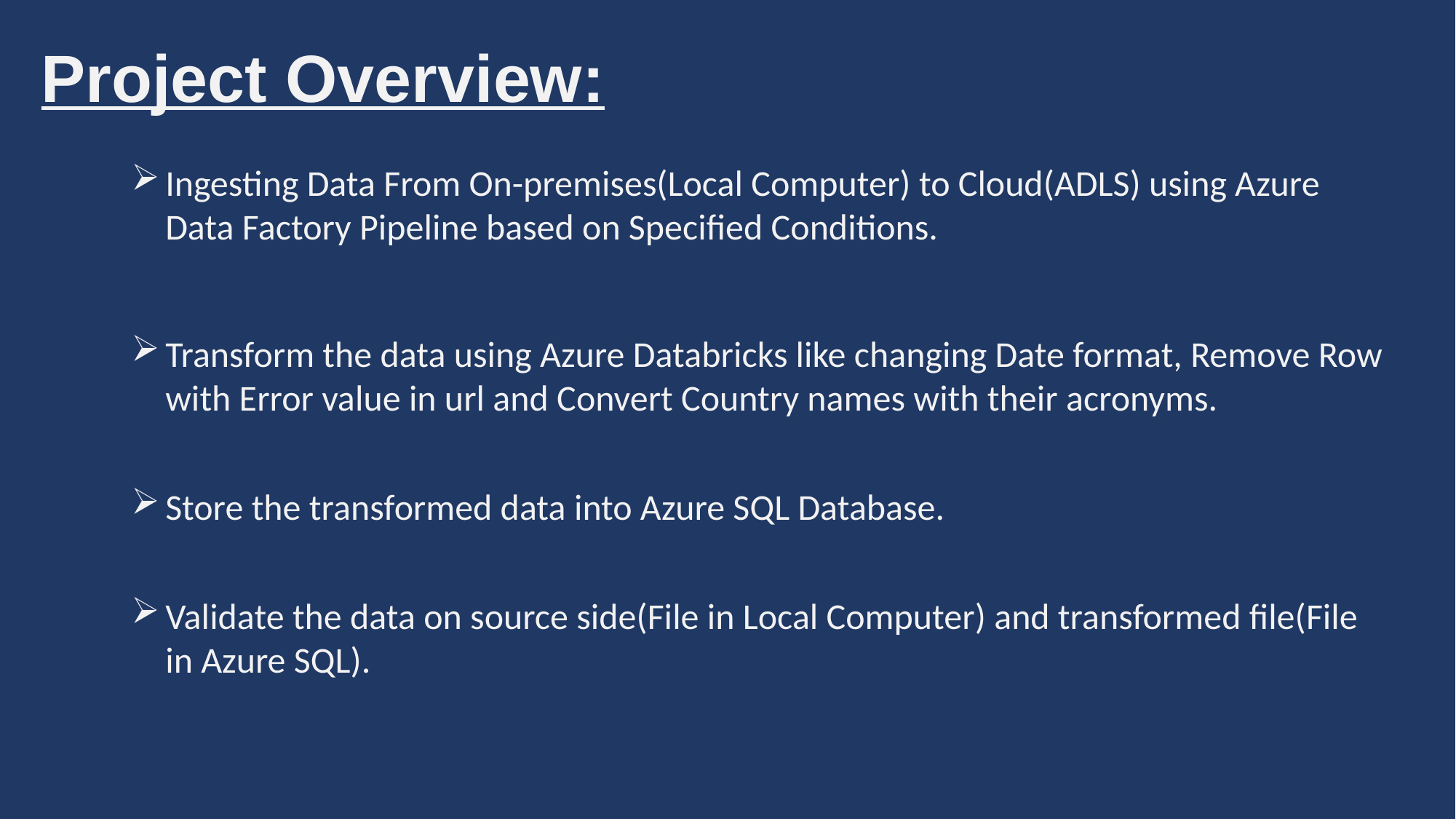

Project Overview:
Ingesting Data From On-premises(Local Computer) to Cloud(ADLS) using Azure Data Factory Pipeline based on Specified Conditions.

Transform the data using Azure Databricks like changing Date format, Remove Row with Error value in url and Convert Country names with their acronyms.

Store the transformed data into Azure SQL Database.

Validate the data on source side(File in Local Computer) and transformed file(File in Azure SQL).